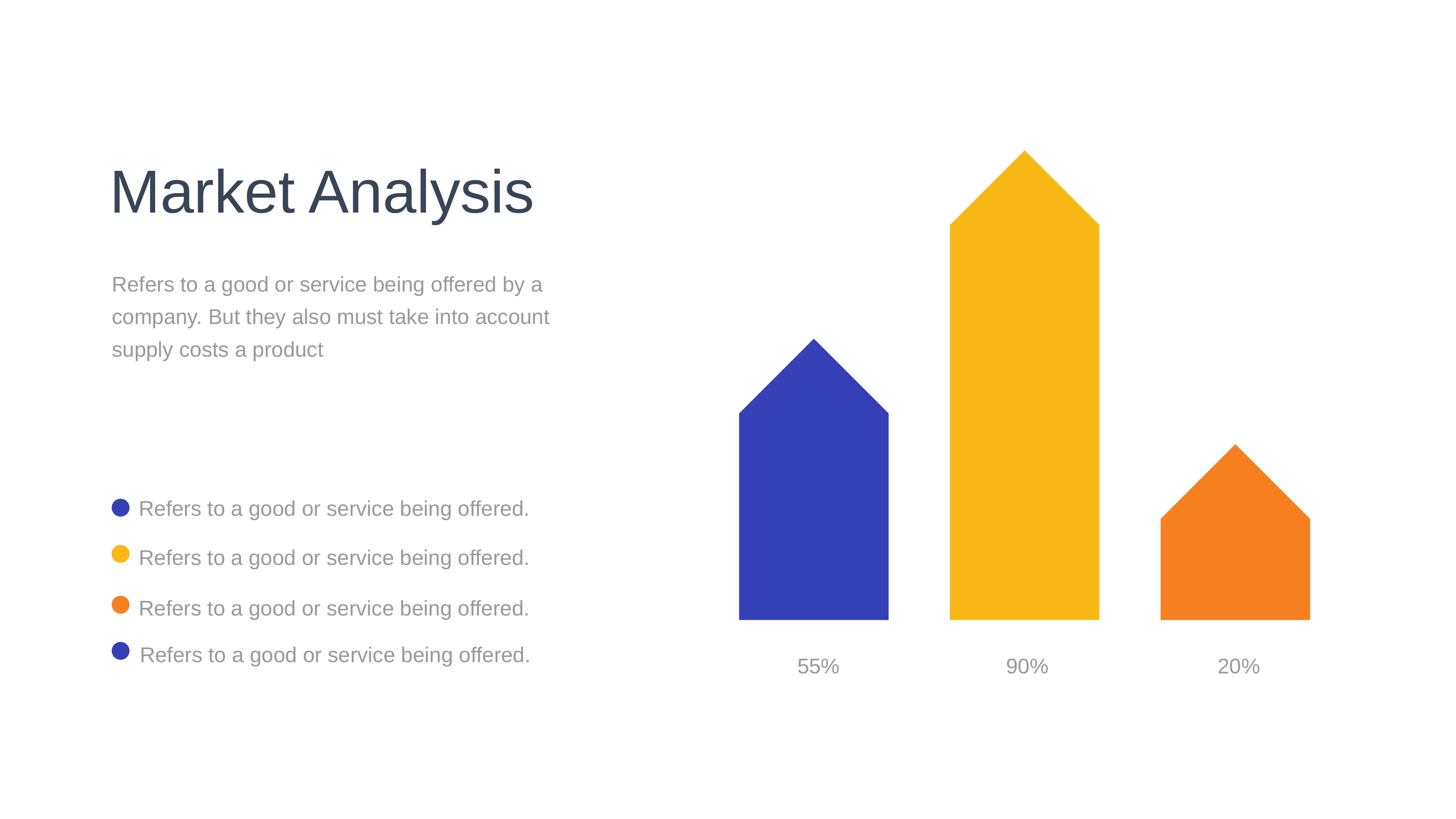

Market Analysis
Refers to a good or service being offered by a company. But they also must take into account supply costs a product
Refers to a good or service being offered.

Refers to a good or service being offered.

Refers to a good or service being offered.

Refers to a good or service being offered.

55%
90%
20%